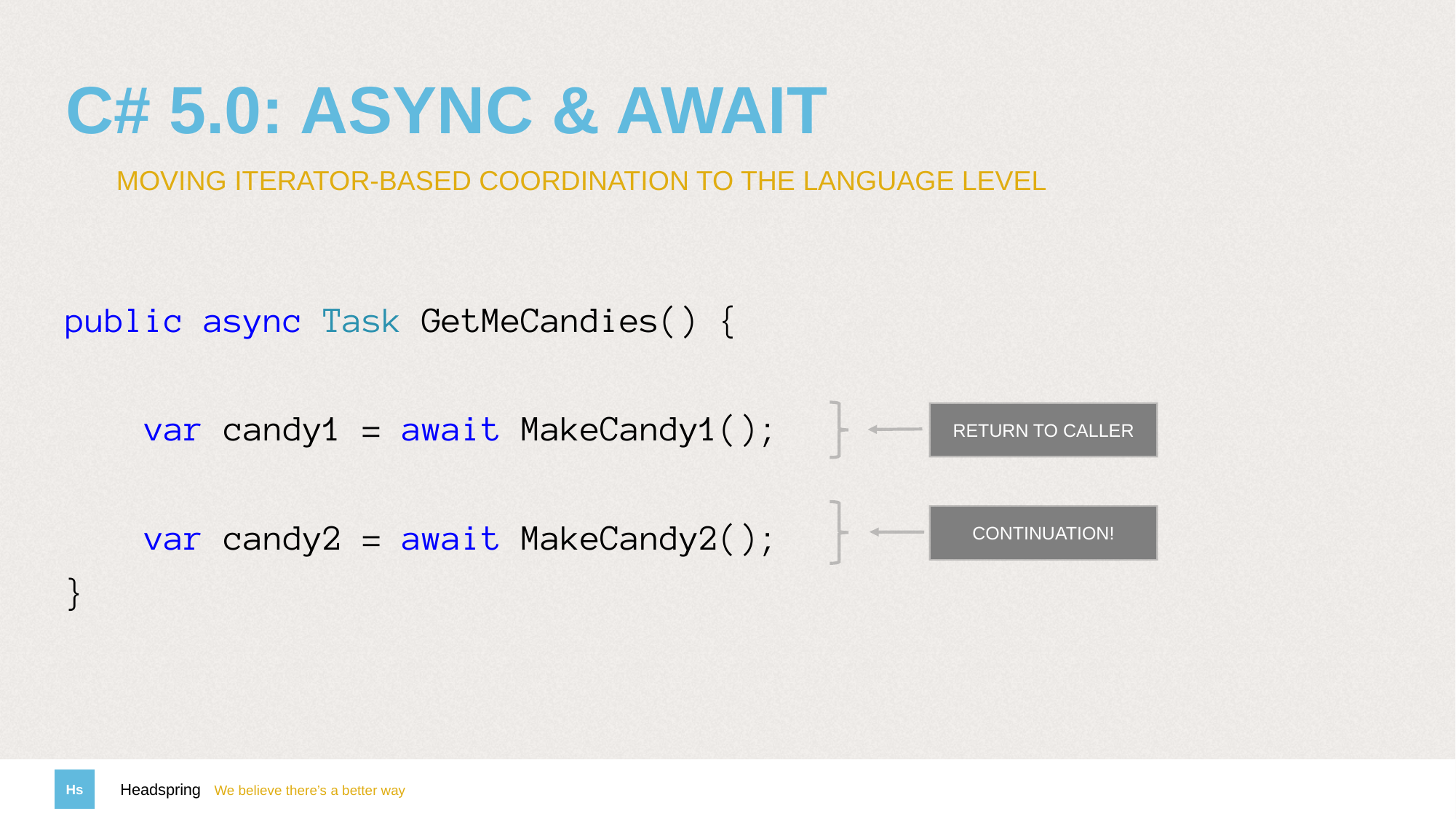

# C# 5.0: async & await
moving iterator-based coordination to the language level
public async Task GetMeCandies() {

    var candy1 = await MakeCandy1();

    var candy2 = await MakeCandy2();
}

RETURN TO CALLER

CONTINUATION!